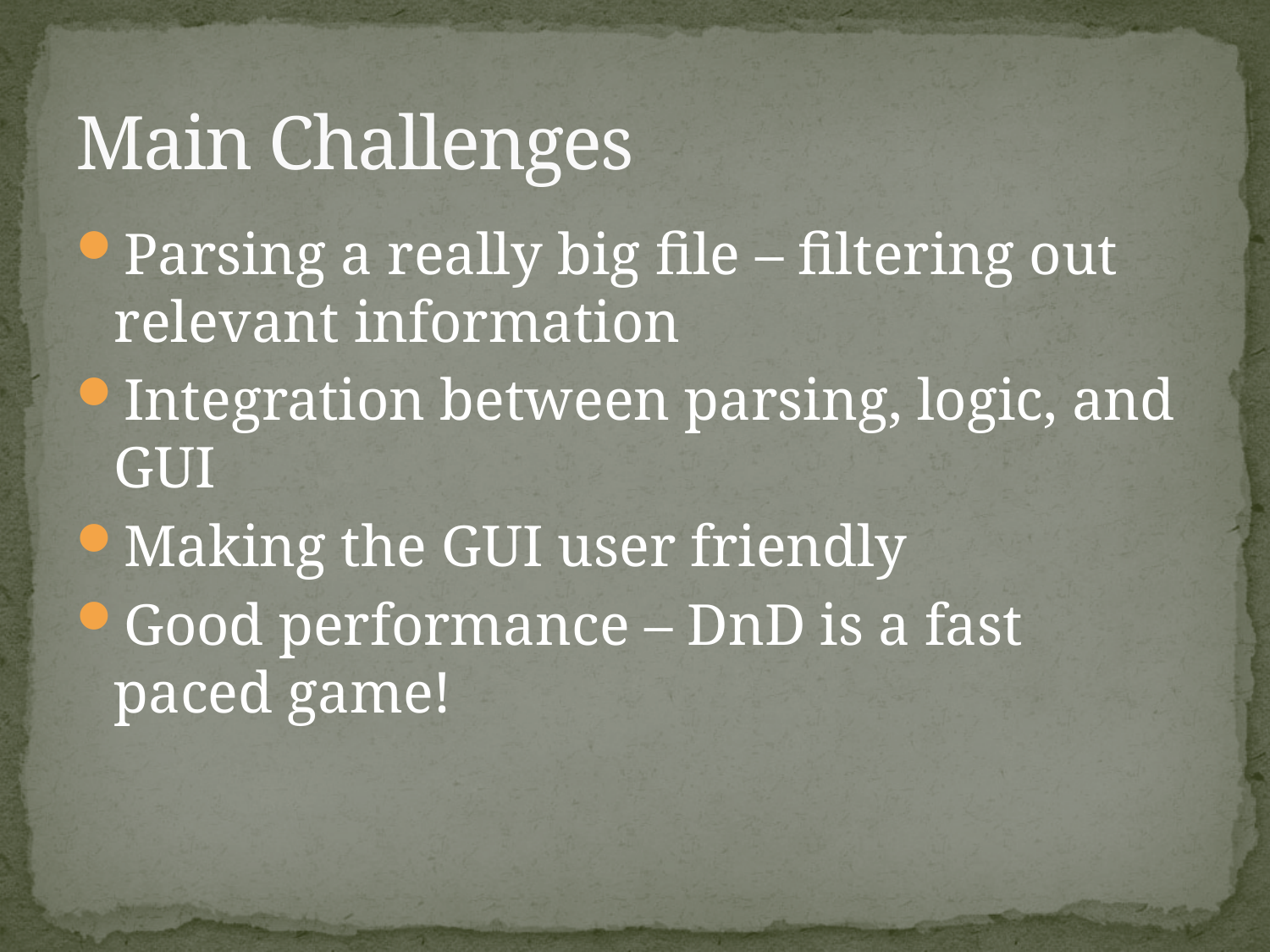

# Main Challenges
Parsing a really big file – filtering out relevant information
Integration between parsing, logic, and GUI
Making the GUI user friendly
Good performance – DnD is a fast paced game!